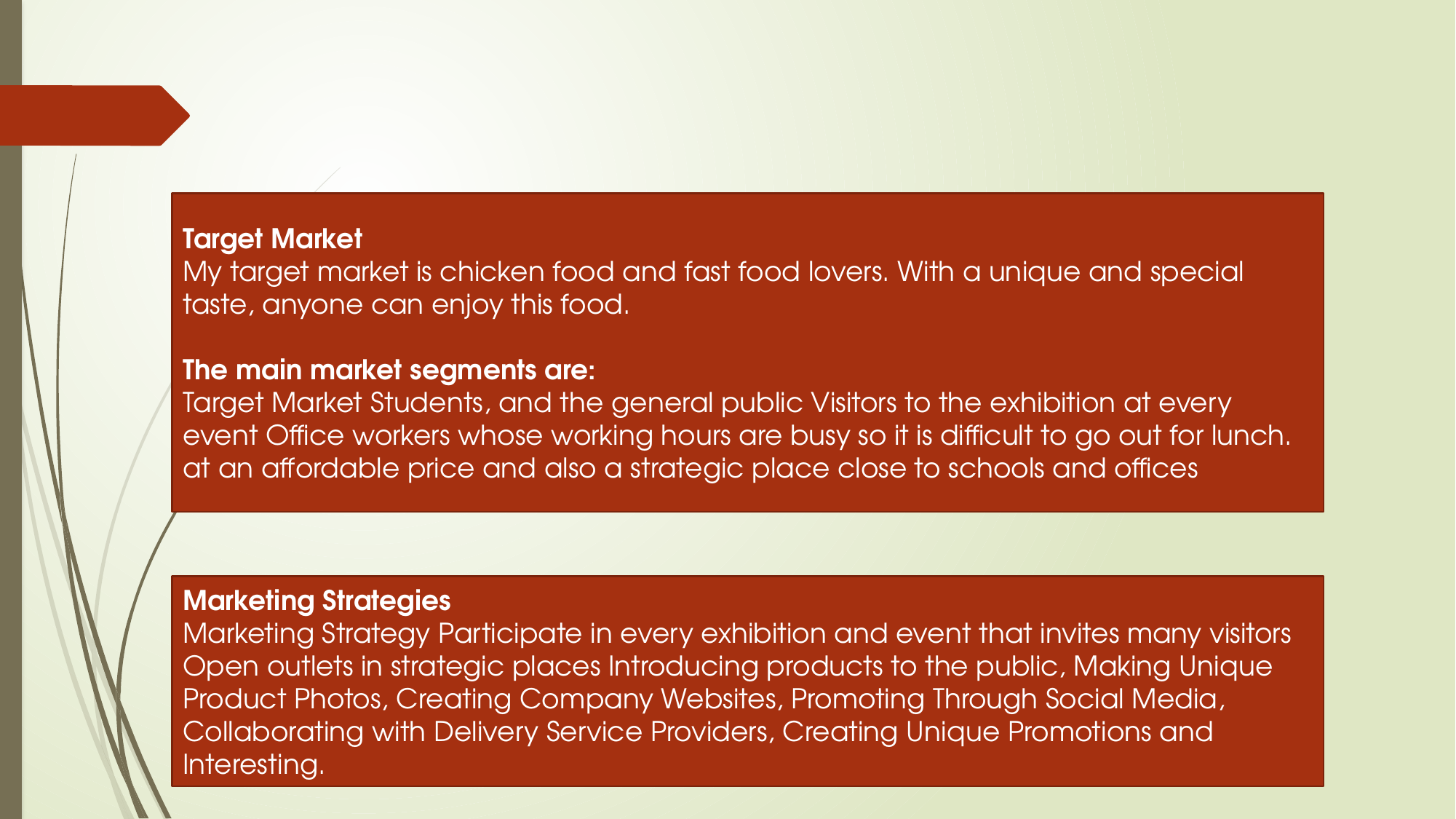

Target Market
My target market is chicken food and fast food lovers. With a unique and special taste, anyone can enjoy this food.

The main market segments are:
Target Market Students, and the general public Visitors to the exhibition at every event Office workers whose working hours are busy so it is difficult to go out for lunch. at an affordable price and also a strategic place close to schools and offices
Marketing Strategies
Marketing Strategy Participate in every exhibition and event that invites many visitors Open outlets in strategic places Introducing products to the public, Making Unique Product Photos, Creating Company Websites, Promoting Through Social Media, Collaborating with Delivery Service Providers, Creating Unique Promotions and Interesting.